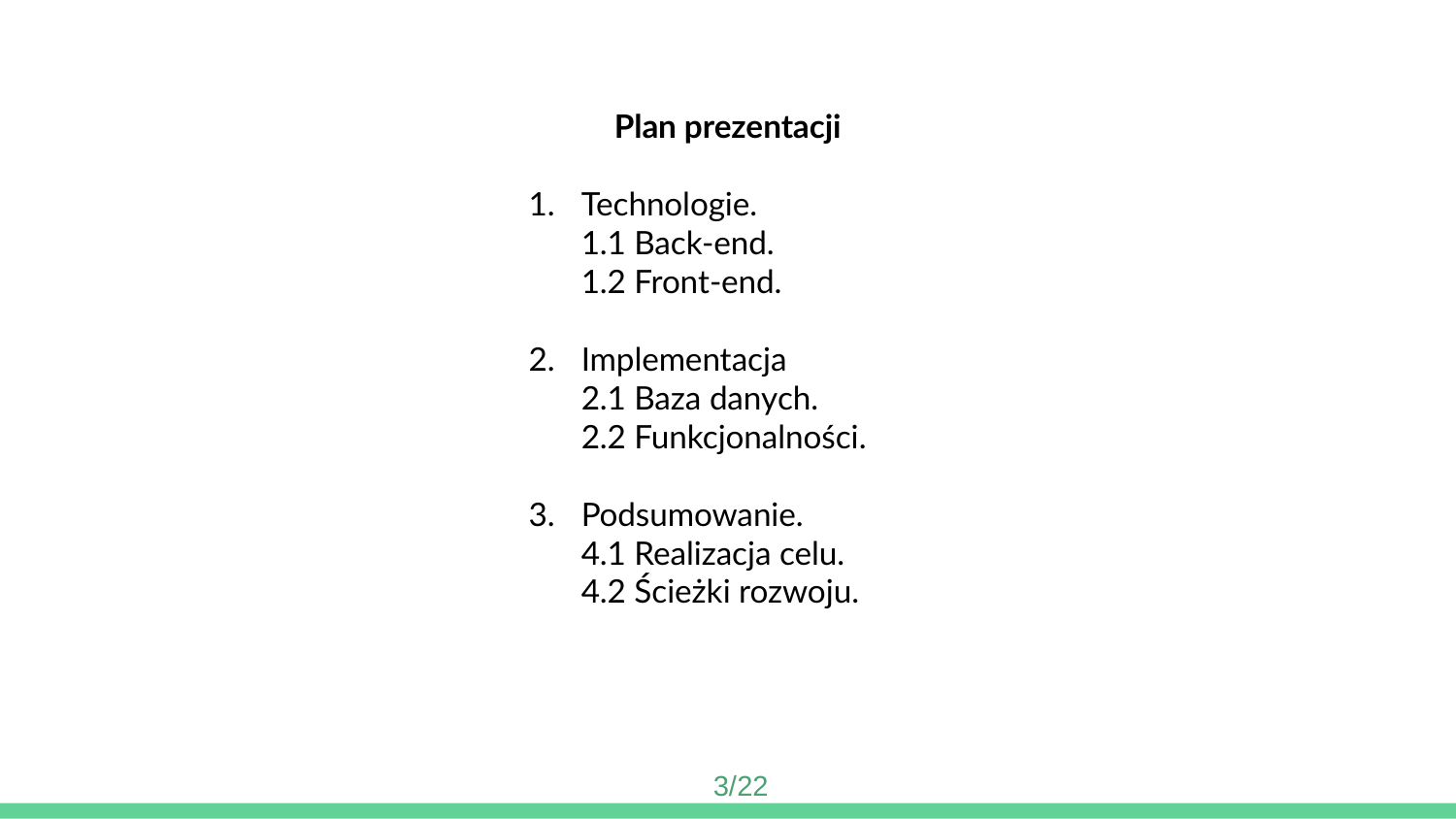

Plan prezentacji

Technologie.
1.1 Back-end.
1.2 Front-end.

Implementacja
2.1 Baza danych.
2.2 Funkcjonalności.

Podsumowanie.
4.1 Realizacja celu.
4.2 Ścieżki rozwoju.
3/22